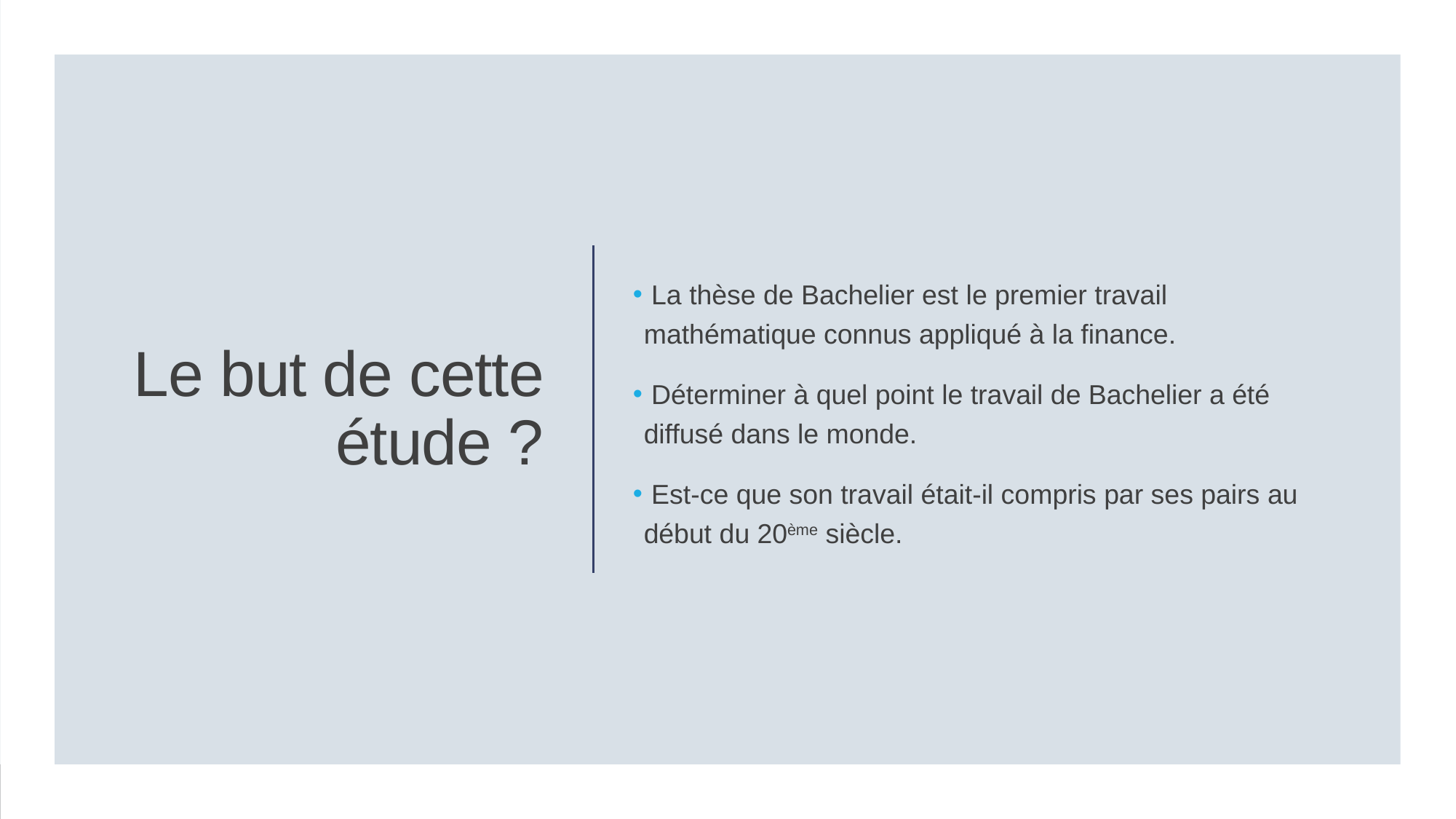

La thèse de Bachelier est le premier travail mathématique connus appliqué à la finance.
 Déterminer à quel point le travail de Bachelier a été diffusé dans le monde.
 Est-ce que son travail était-il compris par ses pairs au début du 20ème siècle.
# Le but de cette étude ?